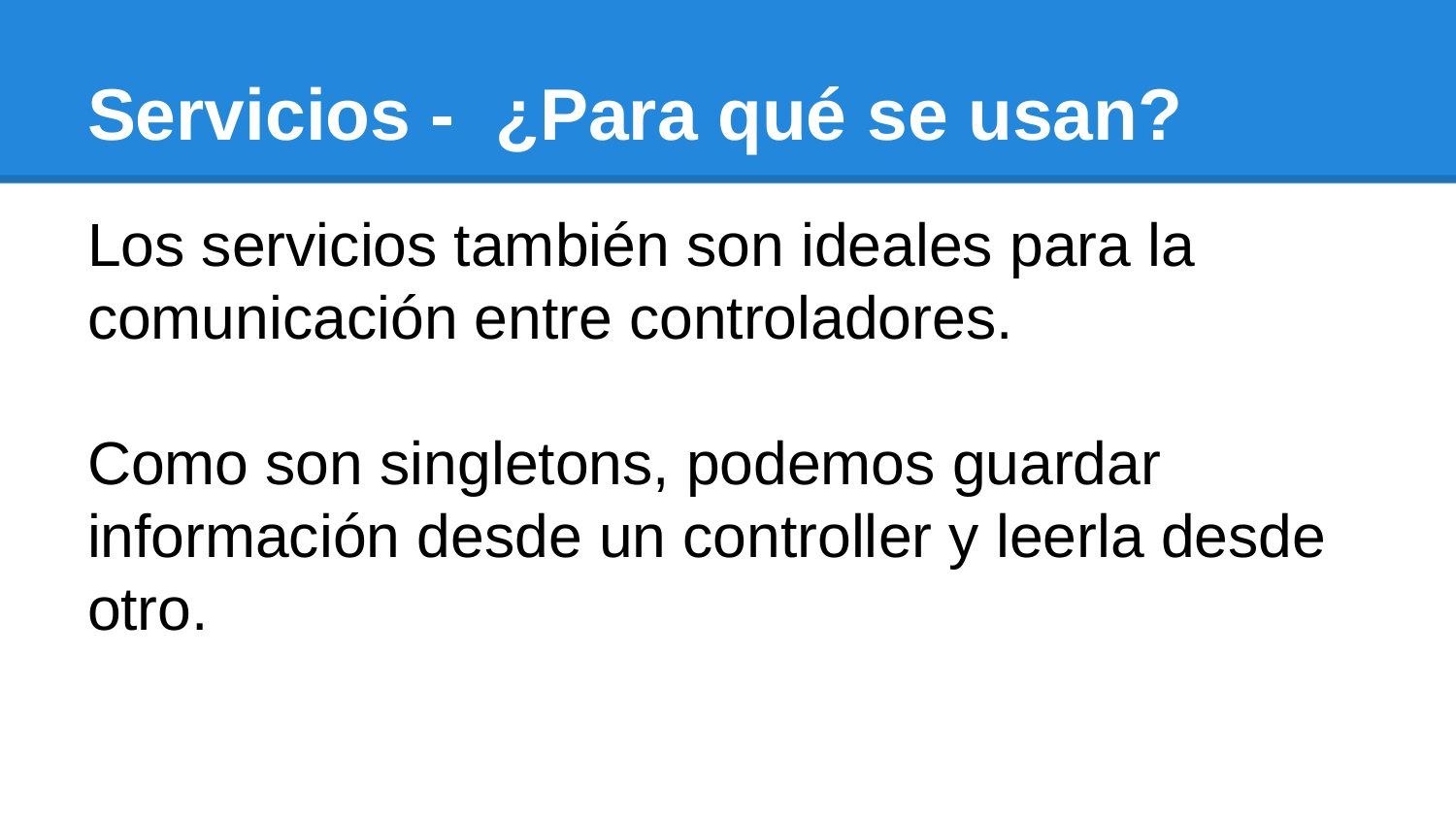

# Servicios -  ¿Para qué se usan?
Los servicios también son ideales para la comunicación entre controladores.

Como son singletons, podemos guardar información desde un controller y leerla desde otro.